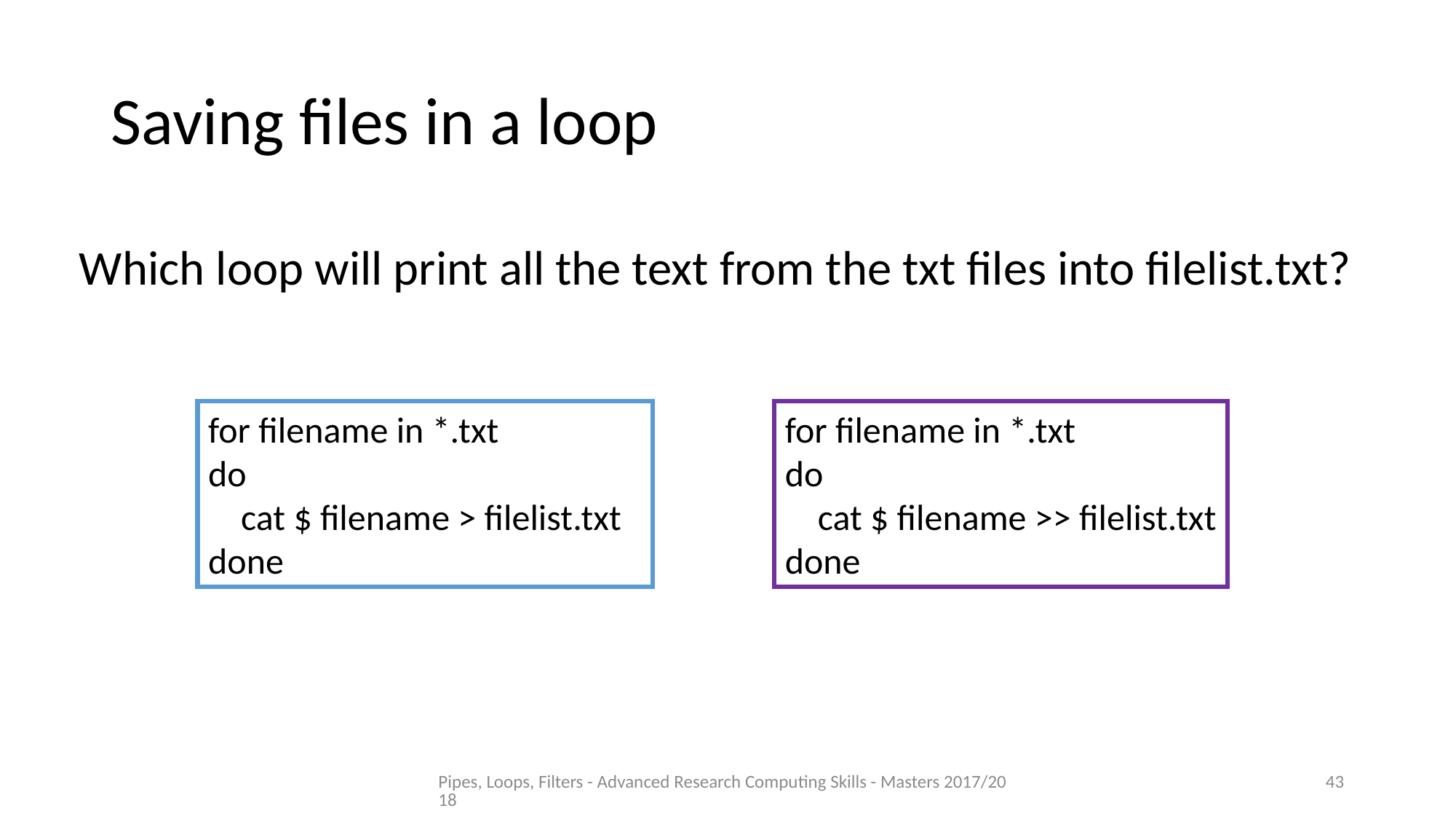

# Saving files in a loop
Which loop will print all the text from the txt files into filelist.txt?
for filename in *.txt
do
    cat $ filename > filelist.txt
done
for filename in *.txt
do
    cat $ filename >> filelist.txt
done
Pipes, Loops, Filters - Advanced Research Computing Skills - Masters 2017/2018
43